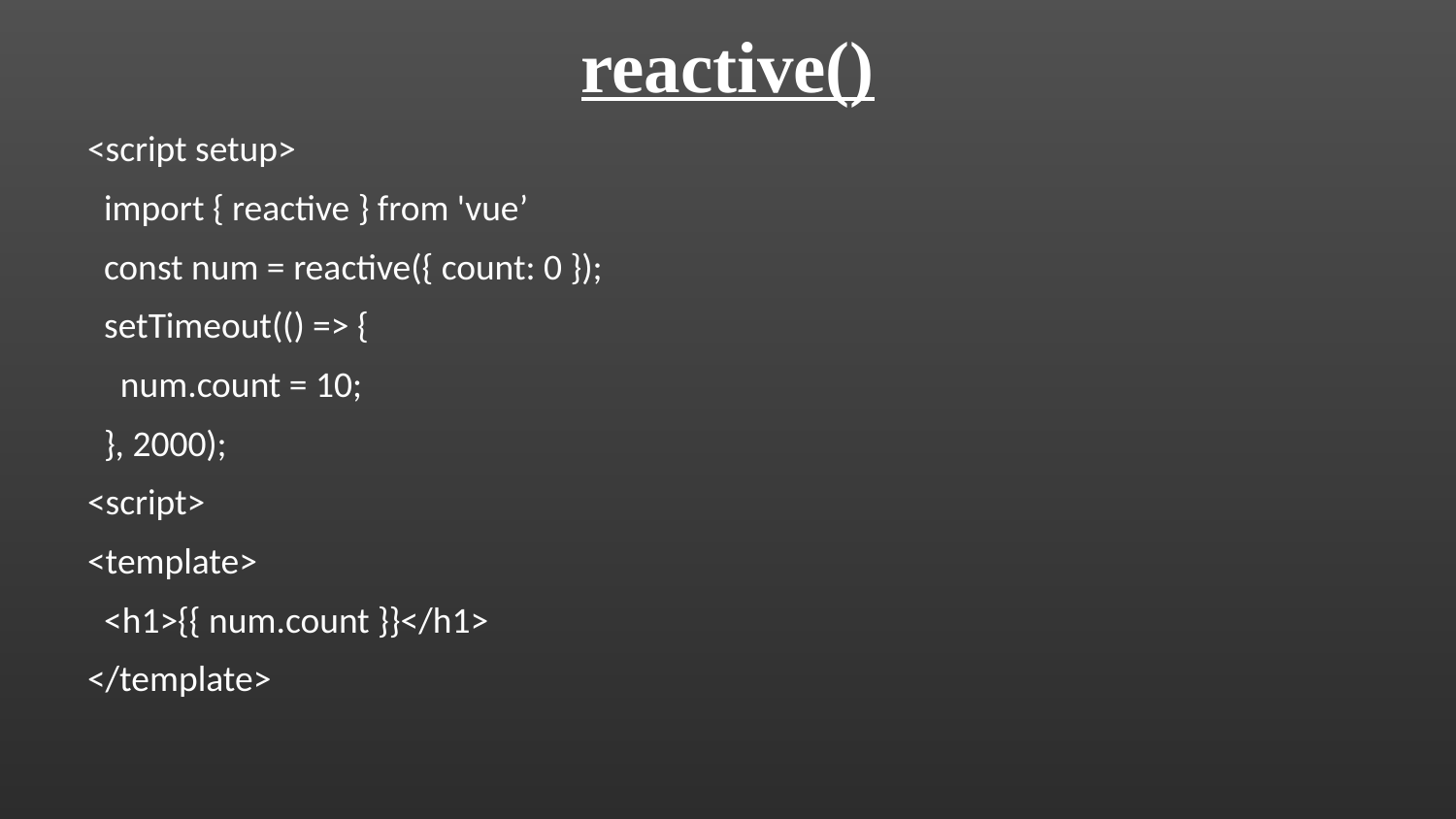

reactive()
<script setup>
  import { reactive } from 'vue’
  const num = reactive({ count: 0 });
  setTimeout(() => {
    num.count = 10;
  }, 2000);
<script>
<template>
  <h1>{{ num.count }}</h1>
</template>